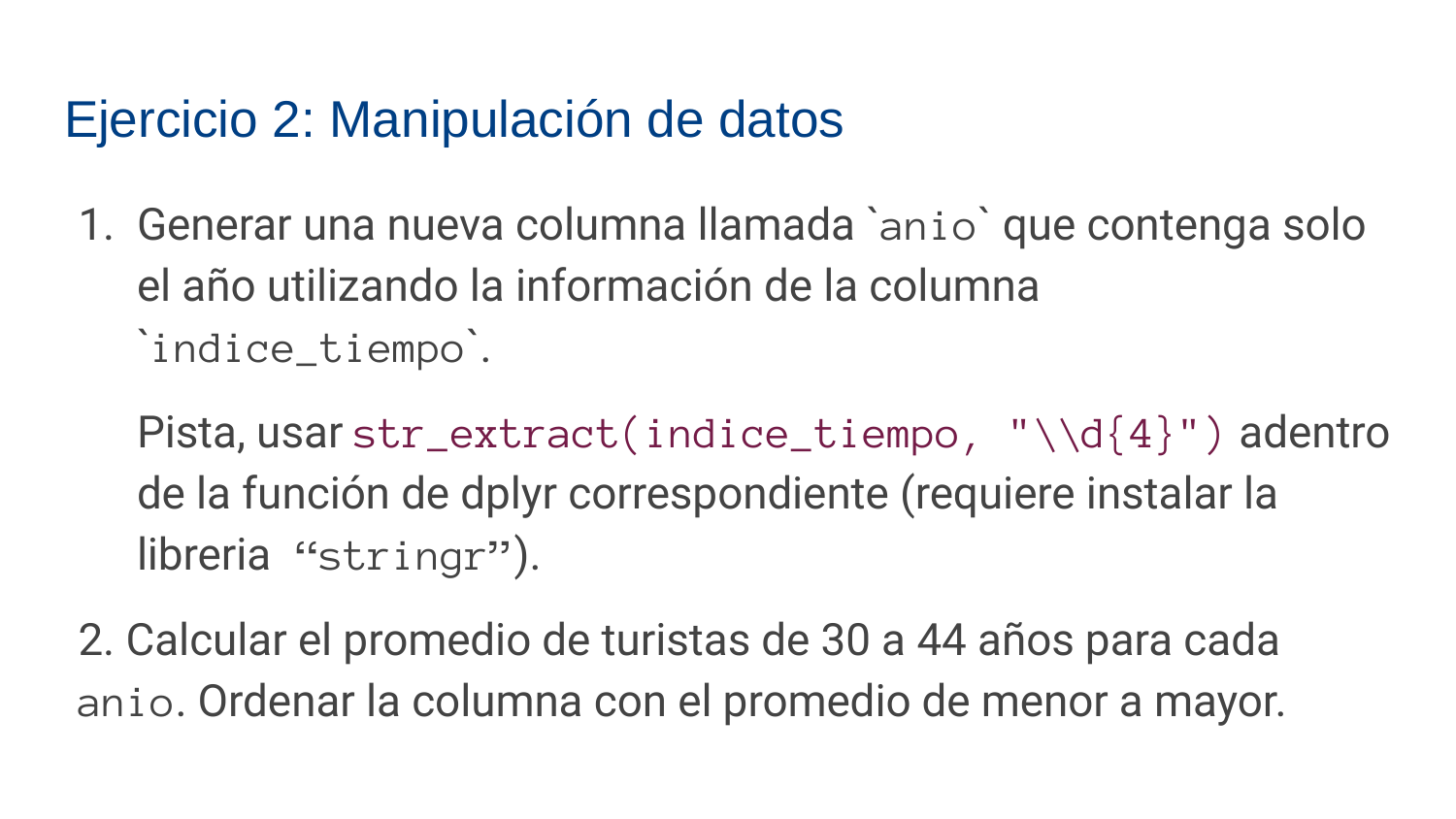

# Ejercicio 2: Manipulación de datos
Generar una nueva columna llamada `anio` que contenga solo el año utilizando la información de la columna `indice_tiempo`.
Pista, usar str_extract(indice_tiempo, "\\d{4}") adentro de la función de dplyr correspondiente (requiere instalar la libreria “stringr”).
2. Calcular el promedio de turistas de 30 a 44 años para cada anio. Ordenar la columna con el promedio de menor a mayor.